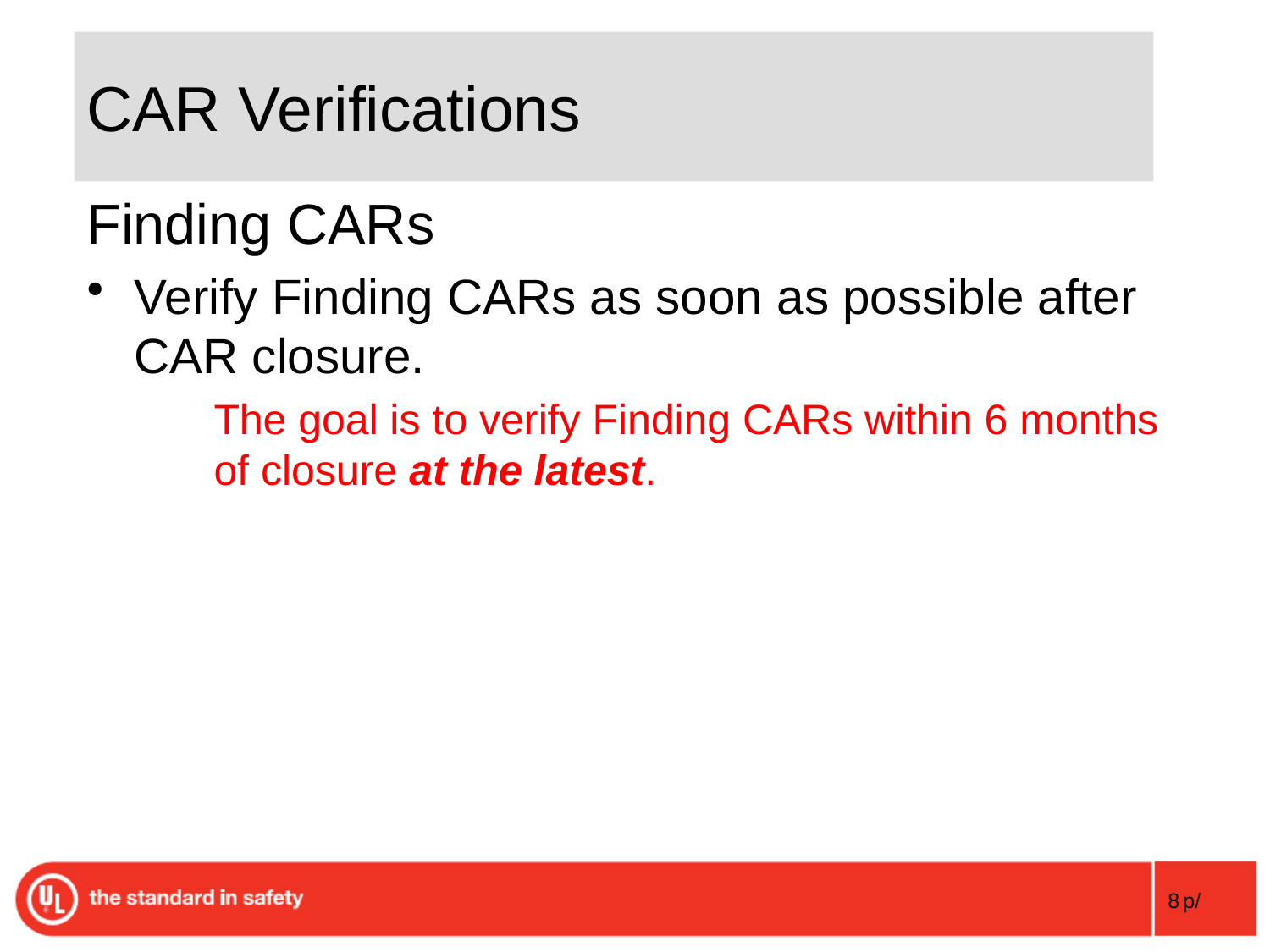

# CAR Verifications
Finding CARs
Verify Finding CARs as soon as possible after CAR closure.
The goal is to verify Finding CARs within 6 months of closure at the latest.